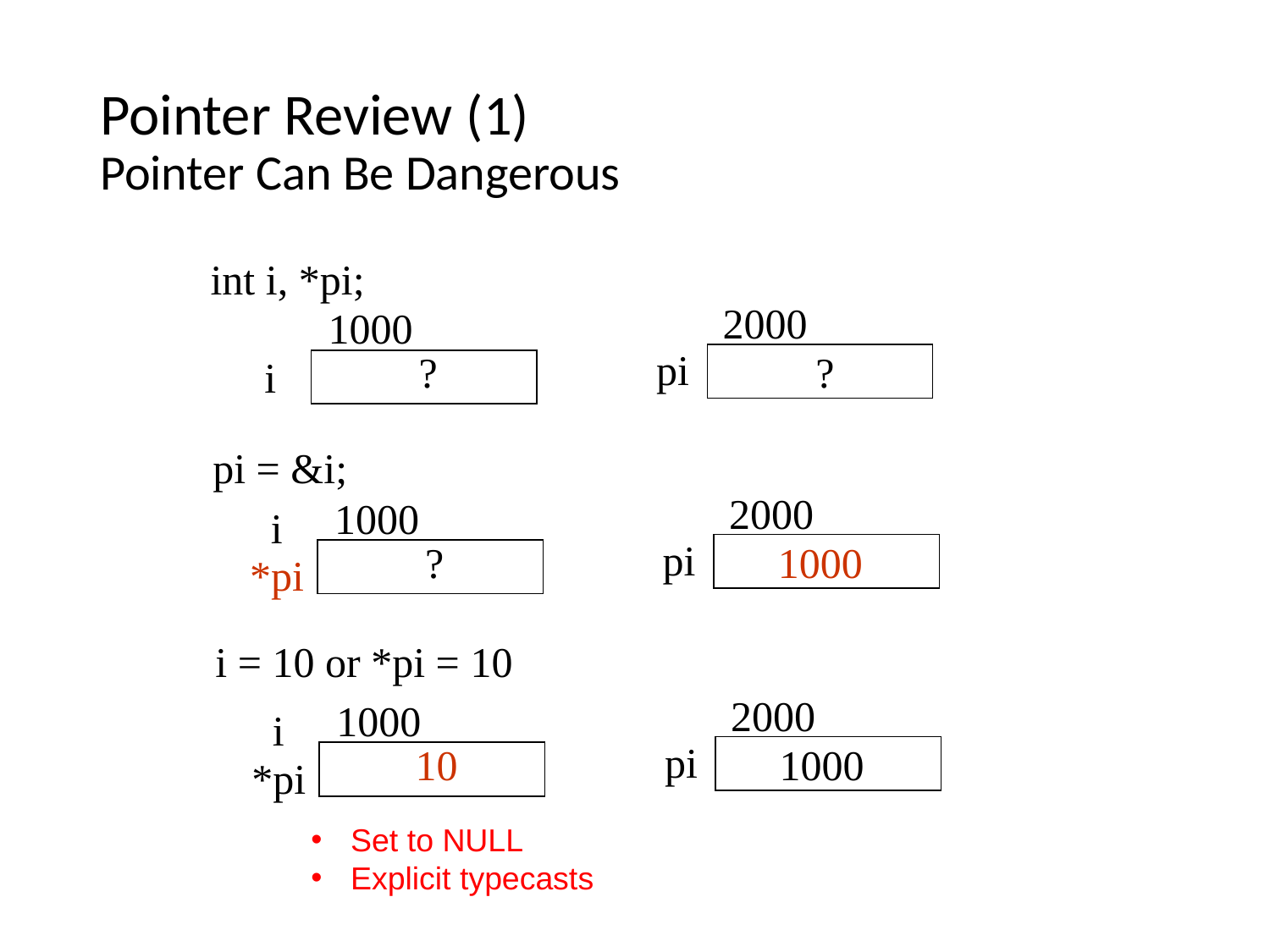

# Pointer Review (1) Pointer Can Be Dangerous
int i, *pi;
2000
1000
pi
?
?

i

pi = &i;
2000
1000
i
pi
?
1000

*pi
i = 10 or *pi = 10
2000
1000
i
pi
10
1000

*pi
Set to NULL
Explicit typecasts